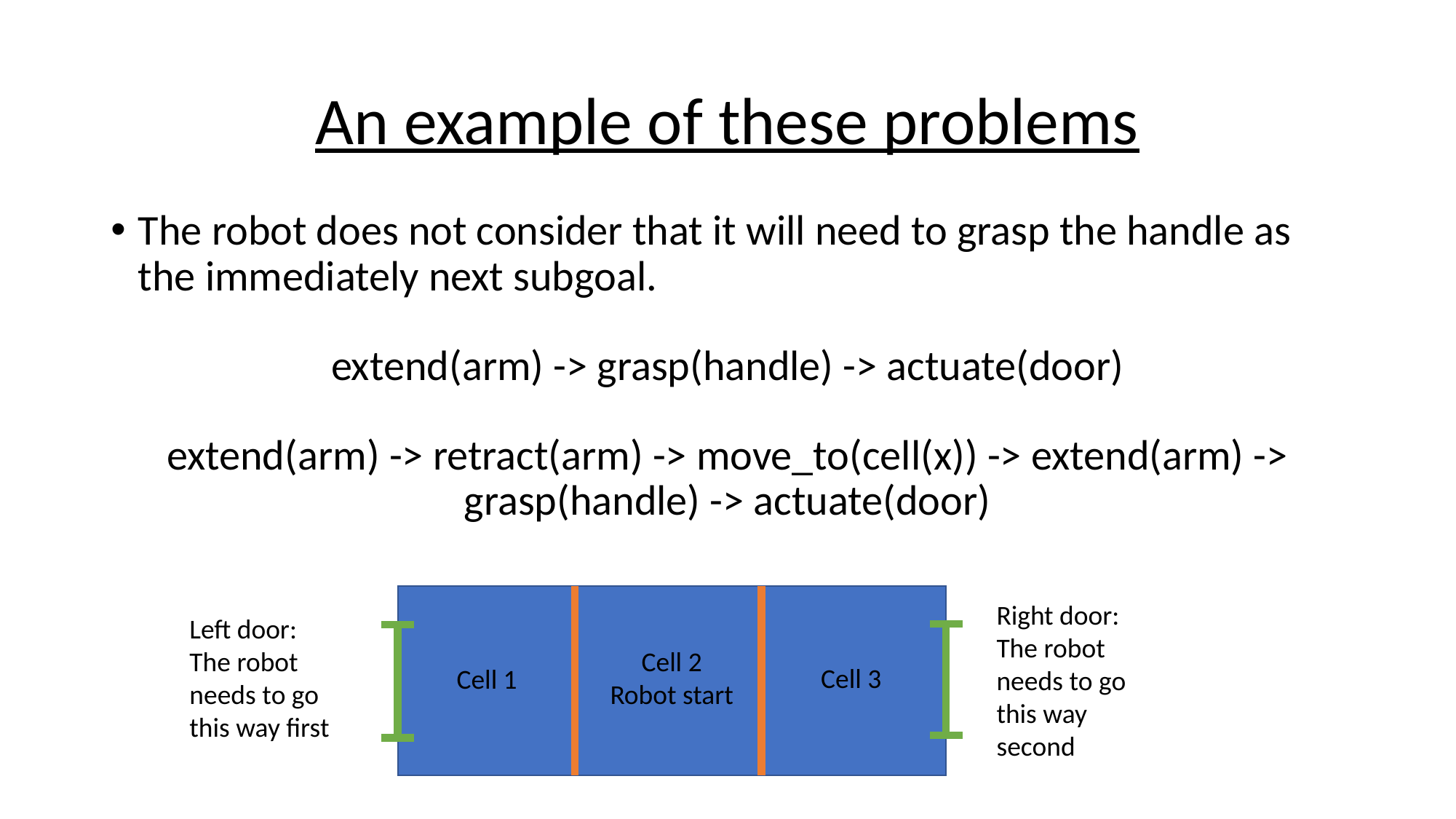

# An example of these problems
The robot does not consider that it will need to grasp the handle as the immediately next subgoal.

extend(arm) -> grasp(handle) -> actuate(door)

extend(arm) -> retract(arm) -> move_to(cell(x)) -> extend(arm) -> grasp(handle) -> actuate(door)

Right door:
The robot needs to go this way second
Left door:
The robot needs to go this way first
Cell 2
Robot start
Cell 3
Cell 1